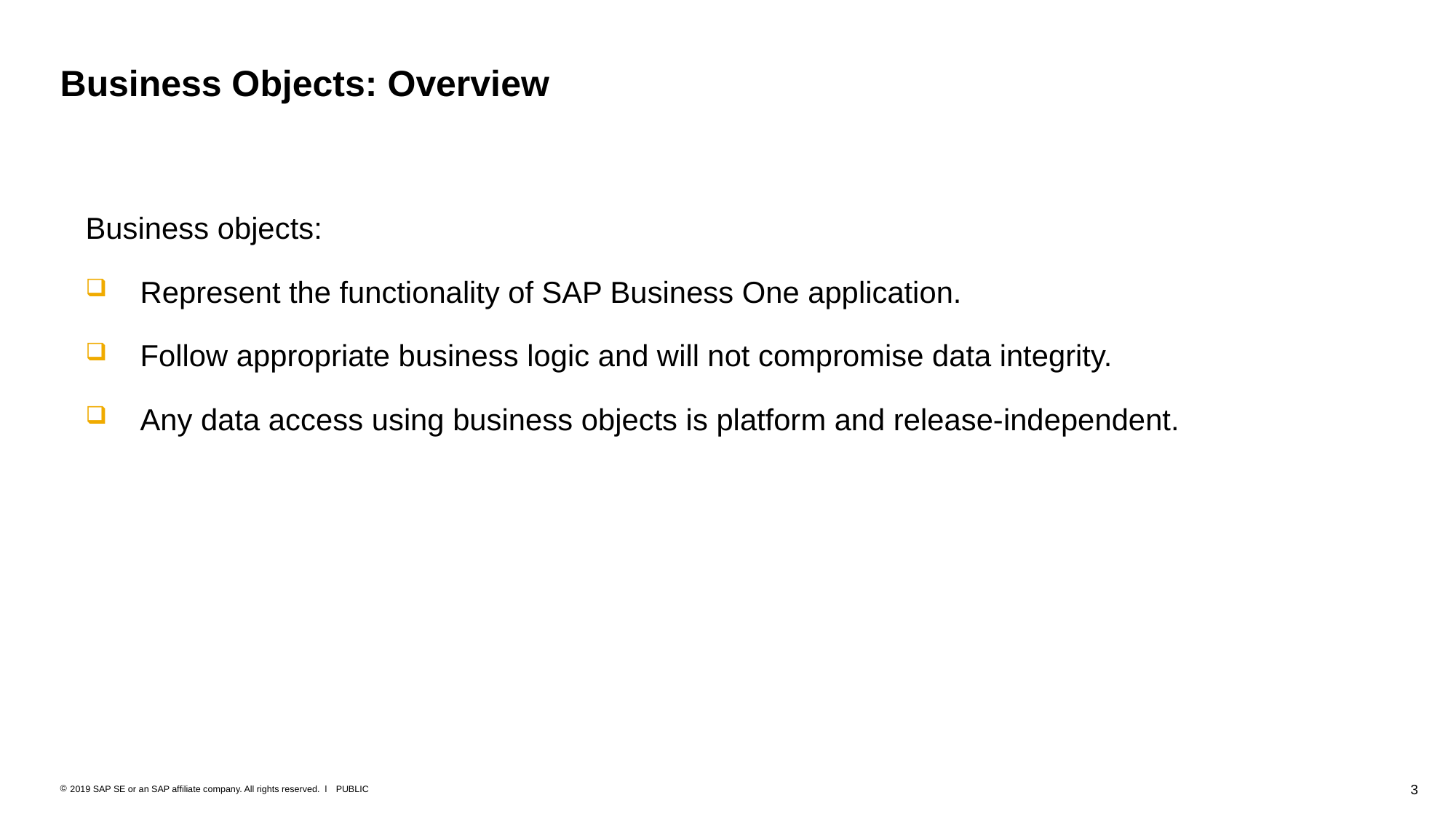

# Business Objects: Overview
Business objects:
Represent the functionality of SAP Business One application.
Follow appropriate business logic and will not compromise data integrity.
Any data access using business objects is platform and release-independent.